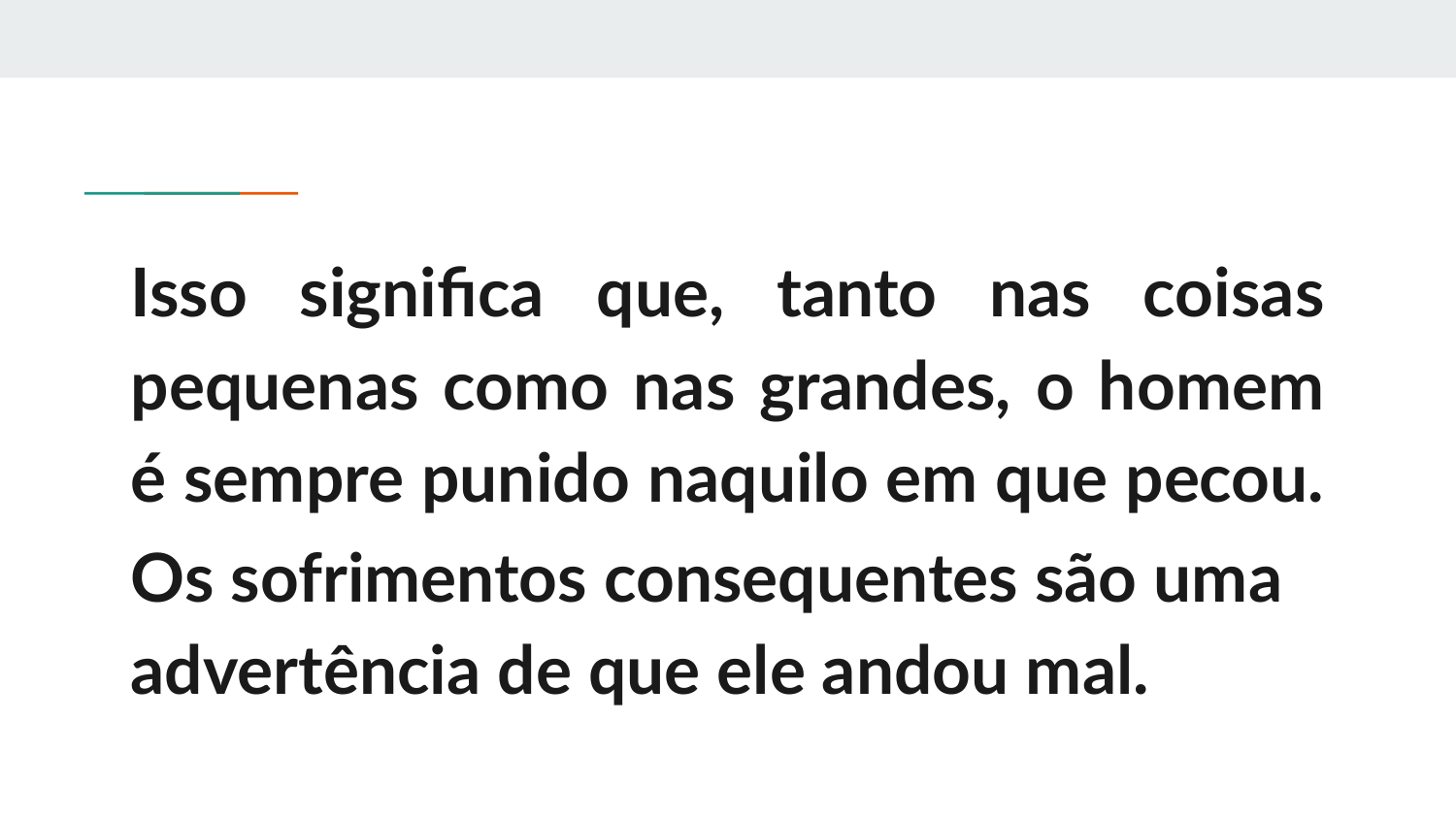

Isso significa que, tanto nas coisas pequenas como nas grandes, o homem é sempre punido naquilo em que pecou.
Os sofrimentos consequentes são uma advertência de que ele andou mal.